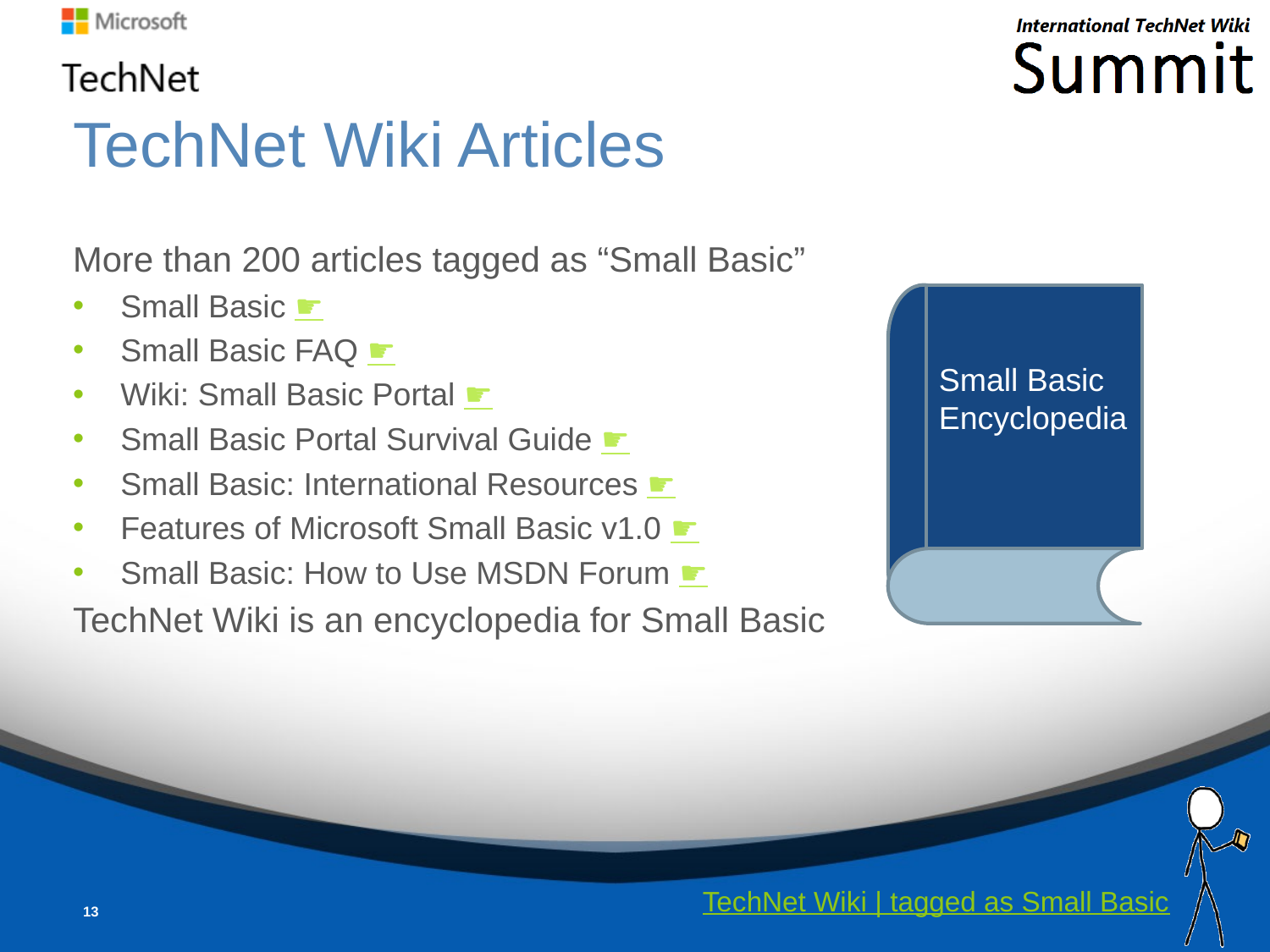

# TechNet Wiki Articles
More than 200 articles tagged as “Small Basic”
Small Basic ☛
Small Basic FAQ ☛
Wiki: Small Basic Portal ☛
Small Basic Portal Survival Guide ☛
Small Basic: International Resources ☛
Features of Microsoft Small Basic v1.0 ☛
Small Basic: How to Use MSDN Forum ☛
TechNet Wiki is an encyclopedia for Small Basic

Small Basic Encyclopedia

TechNet Wiki | tagged as Small Basic
13